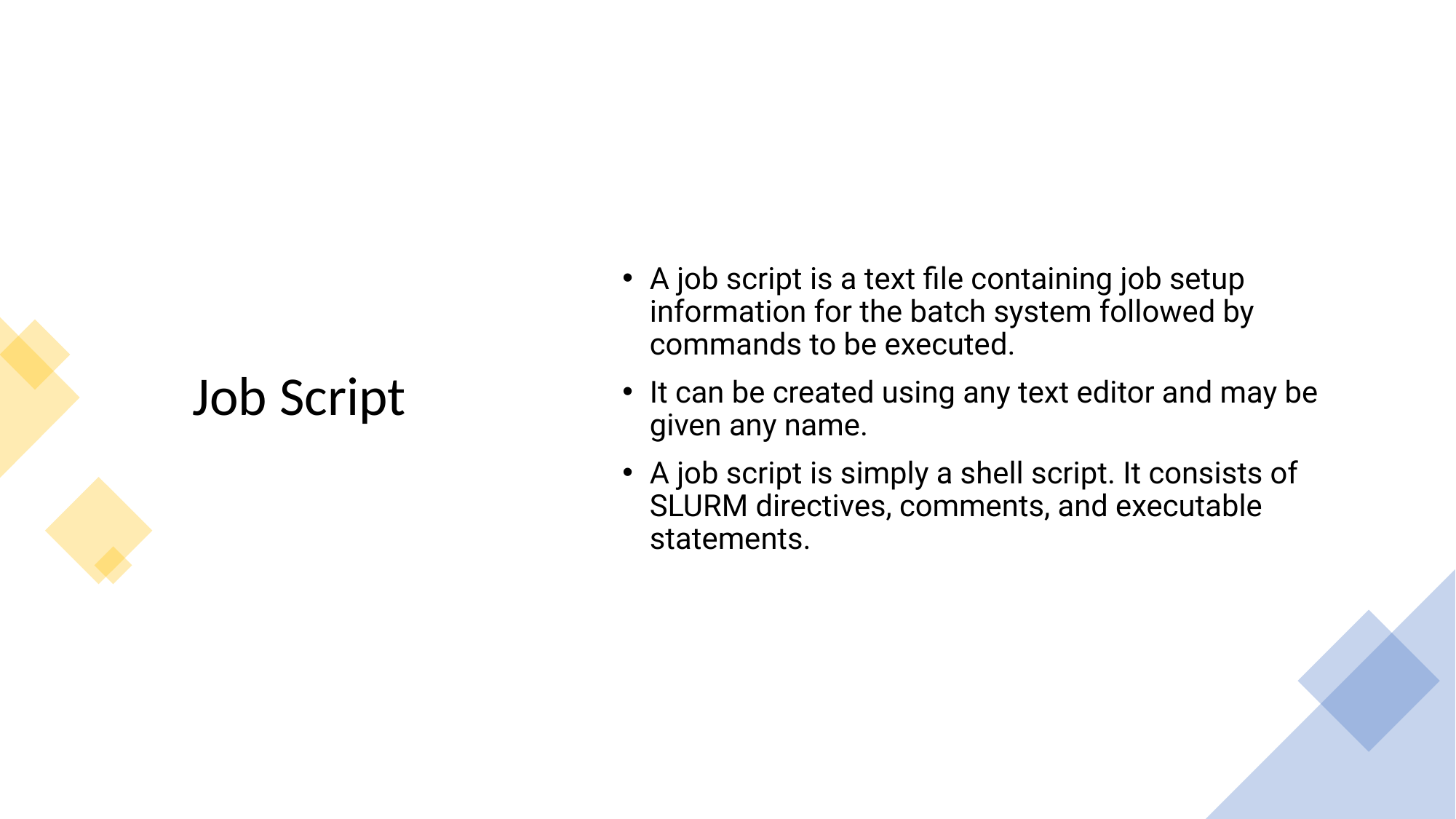

# Job Script
A job script is a text file containing job setup information for the batch system followed by commands to be executed.
It can be created using any text editor and may be given any name.
A job script is simply a shell script. It consists of SLURM directives, comments, and executable statements.